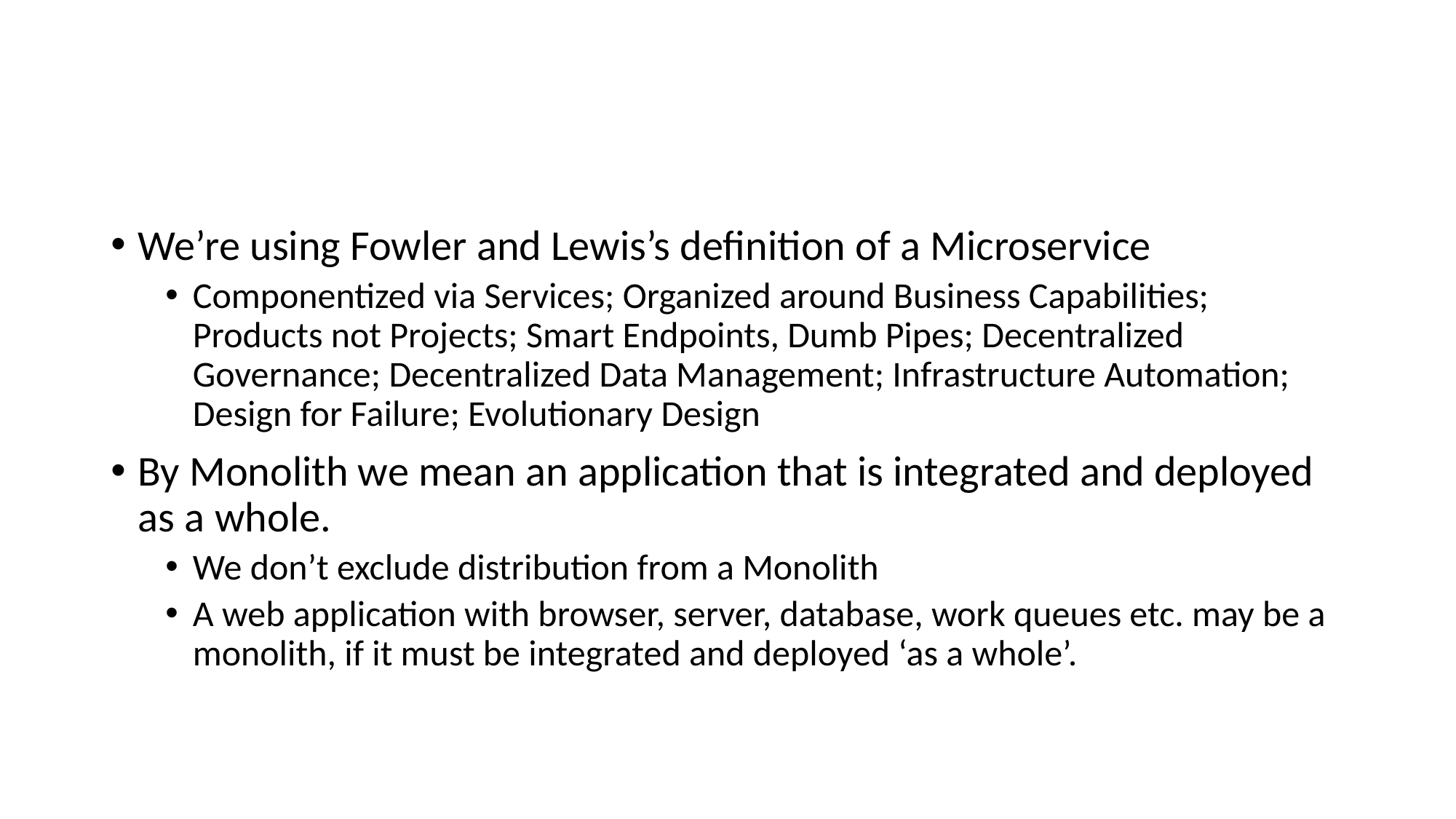

We’re using Fowler and Lewis’s definition of a Microservice
Componentized via Services; Organized around Business Capabilities; Products not Projects; Smart Endpoints, Dumb Pipes; Decentralized Governance; Decentralized Data Management; Infrastructure Automation; Design for Failure; Evolutionary Design
By Monolith we mean an application that is integrated and deployed as a whole.
We don’t exclude distribution from a Monolith
A web application with browser, server, database, work queues etc. may be a monolith, if it must be integrated and deployed ‘as a whole’.